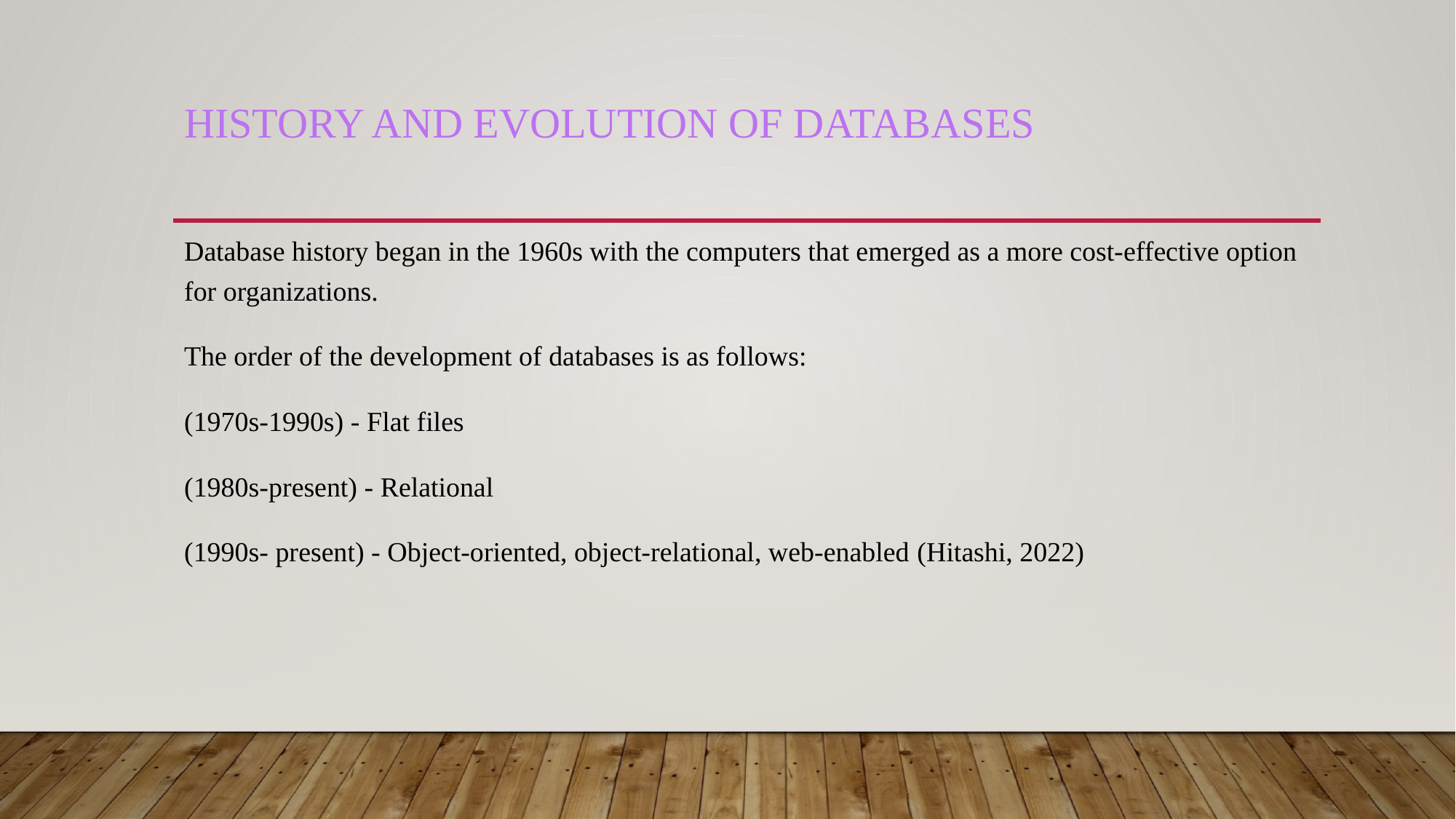

# History and evolution of databases
Database history began in the 1960s with the computers that emerged as a more cost-effective option for organizations.
The order of the development of databases is as follows:
(1970s-1990s) - Flat files
(1980s-present) - Relational
(1990s- present) - Object-oriented, object-relational, web-enabled (Hitashi, 2022)